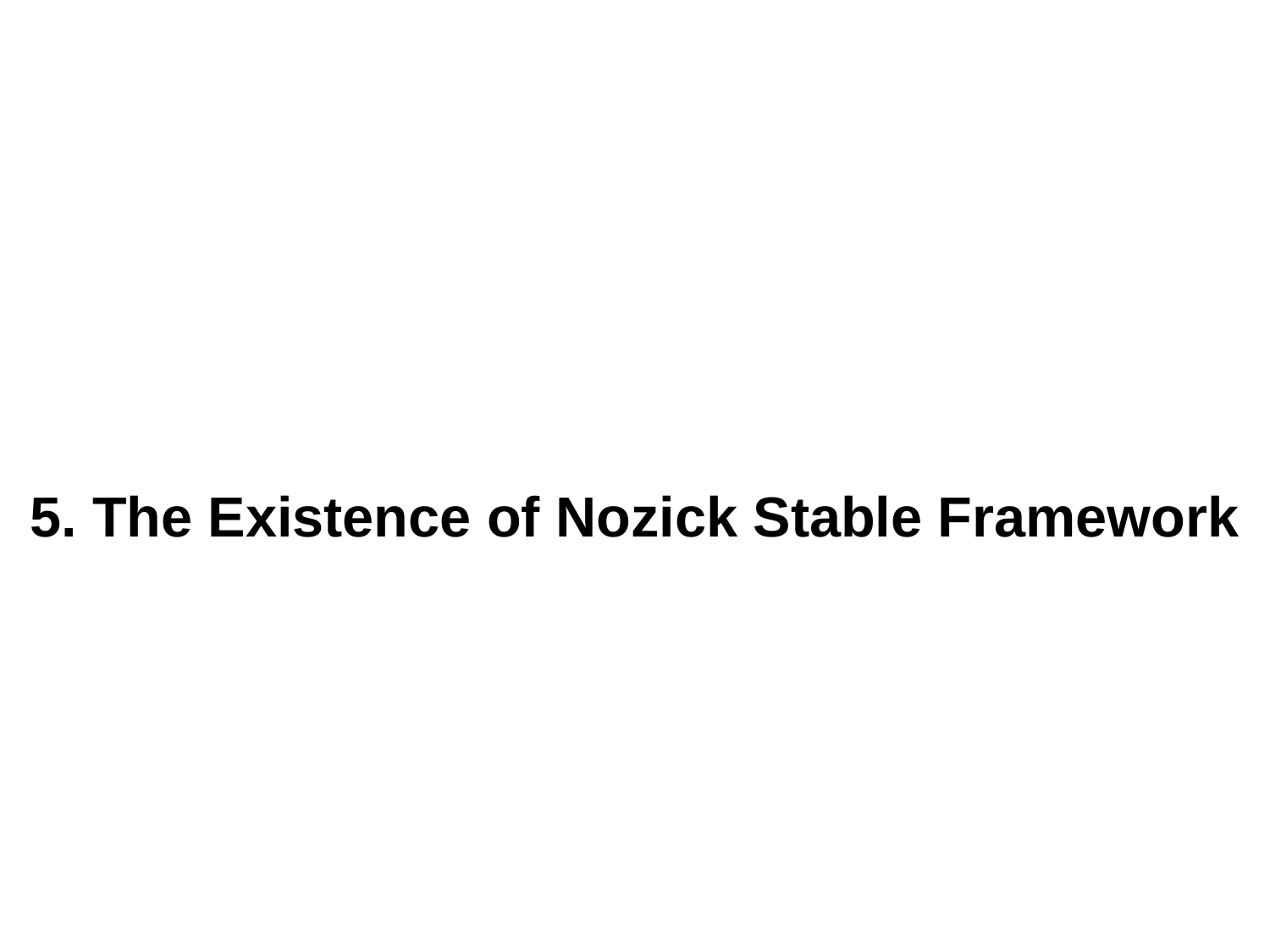

5. The Existence of Nozick Stable Framework